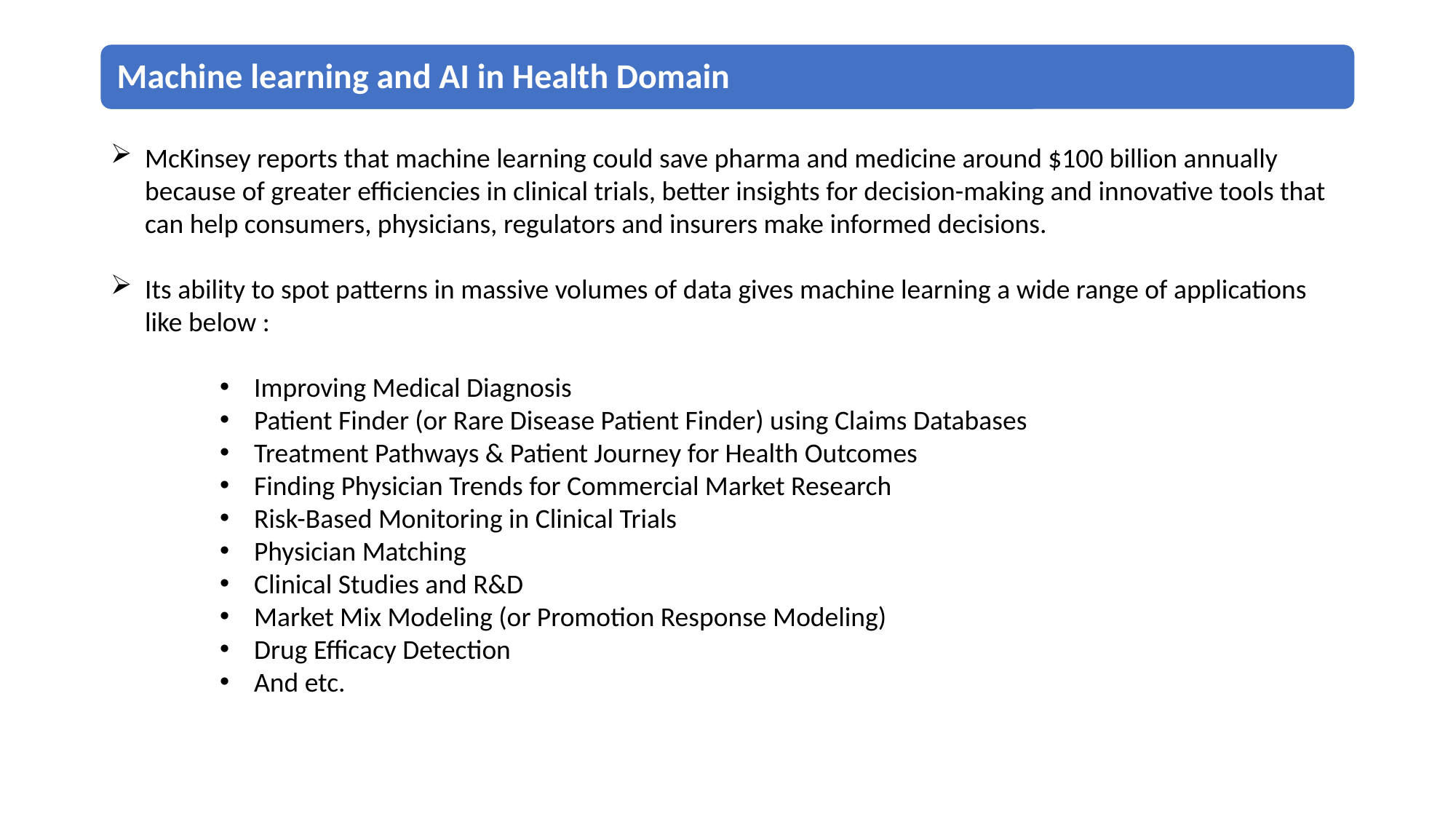

Machine learning and AI in Health Domain
McKinsey reports that machine learning could save pharma and medicine around $100 billion annually because of greater efficiencies in clinical trials, better insights for decision-making and innovative tools that can help consumers, physicians, regulators and insurers make informed decisions.

Its ability to spot patterns in massive volumes of data gives machine learning a wide range of applications like below :

Improving Medical Diagnosis
Patient Finder (or Rare Disease Patient Finder) using Claims Databases
Treatment Pathways & Patient Journey for Health Outcomes
Finding Physician Trends for Commercial Market Research
Risk-Based Monitoring in Clinical Trials
Physician Matching
Clinical Studies and R&D
Market Mix Modeling (or Promotion Response Modeling)
Drug Efficacy Detection
And etc.